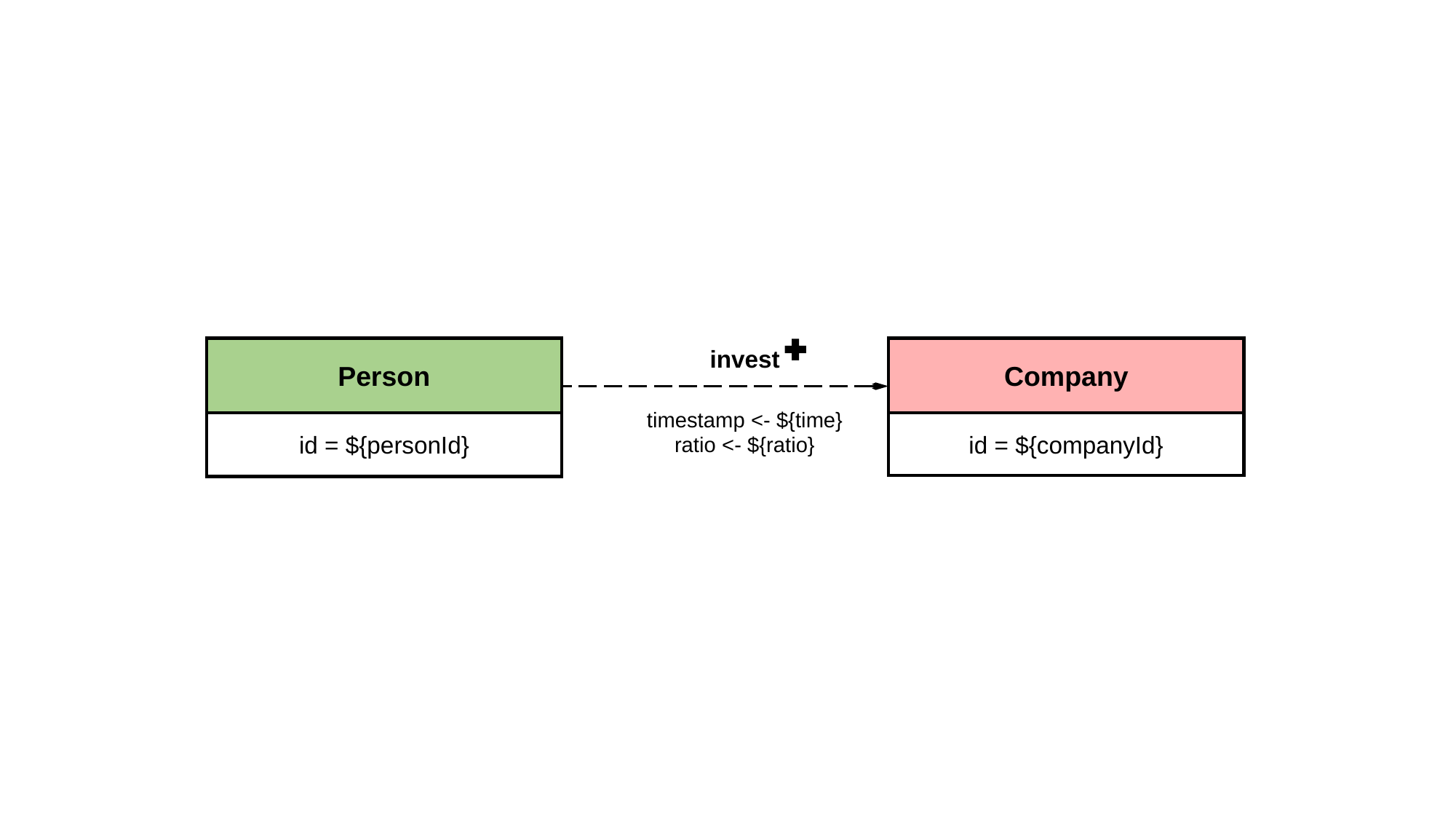

Person
id = ${personId}
Company
invest

timestamp <- ${time}
ratio <- ${ratio}
id = ${companyId}